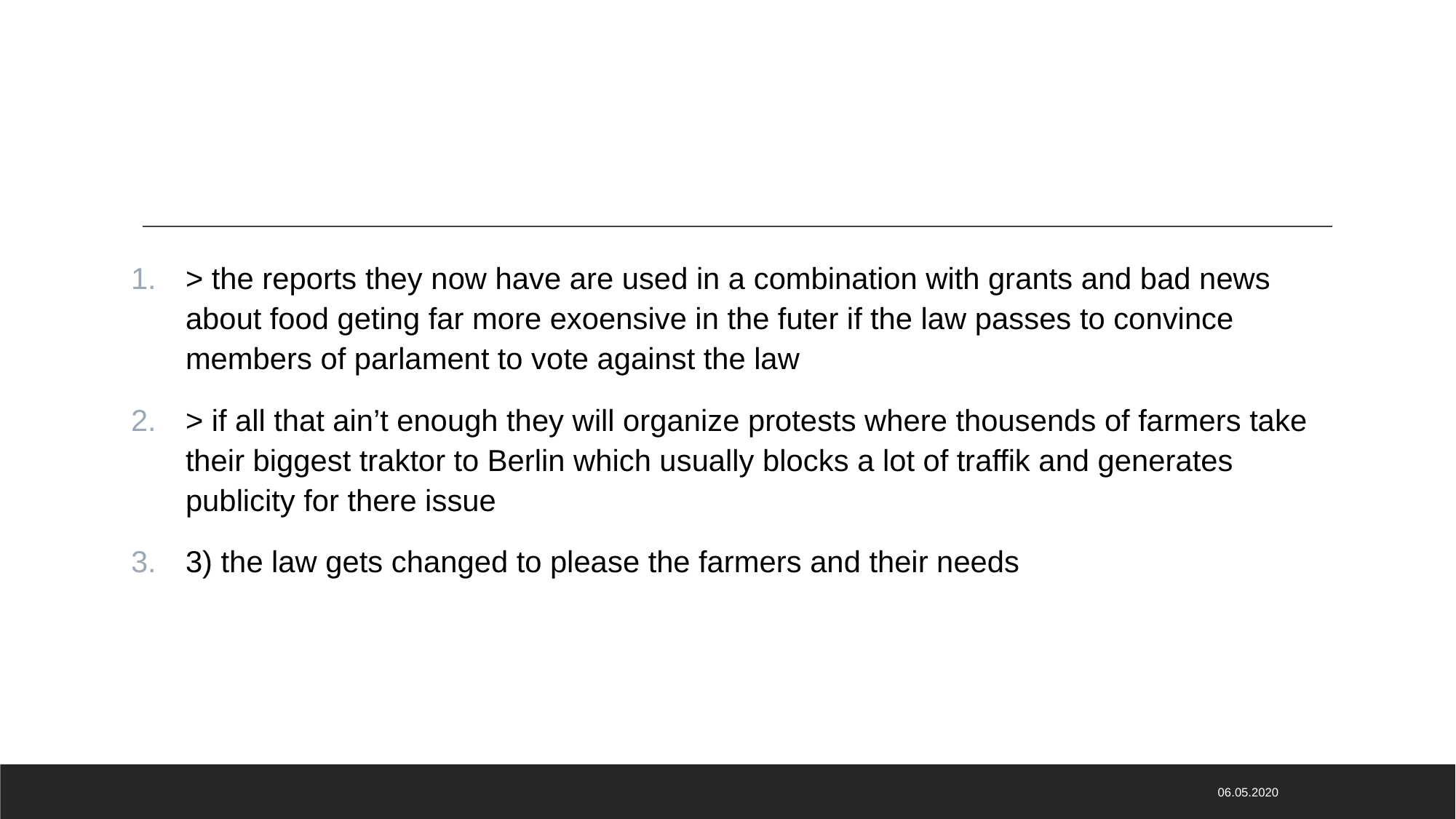

#
> the reports they now have are used in a combination with grants and bad news about food geting far more exoensive in the futer if the law passes to convince members of parlament to vote against the law
> if all that ain’t enough they will organize protests where thousends of farmers take their biggest traktor to Berlin which usually blocks a lot of traffik and generates publicity for there issue
3) the law gets changed to please the farmers and their needs

06.05.2020